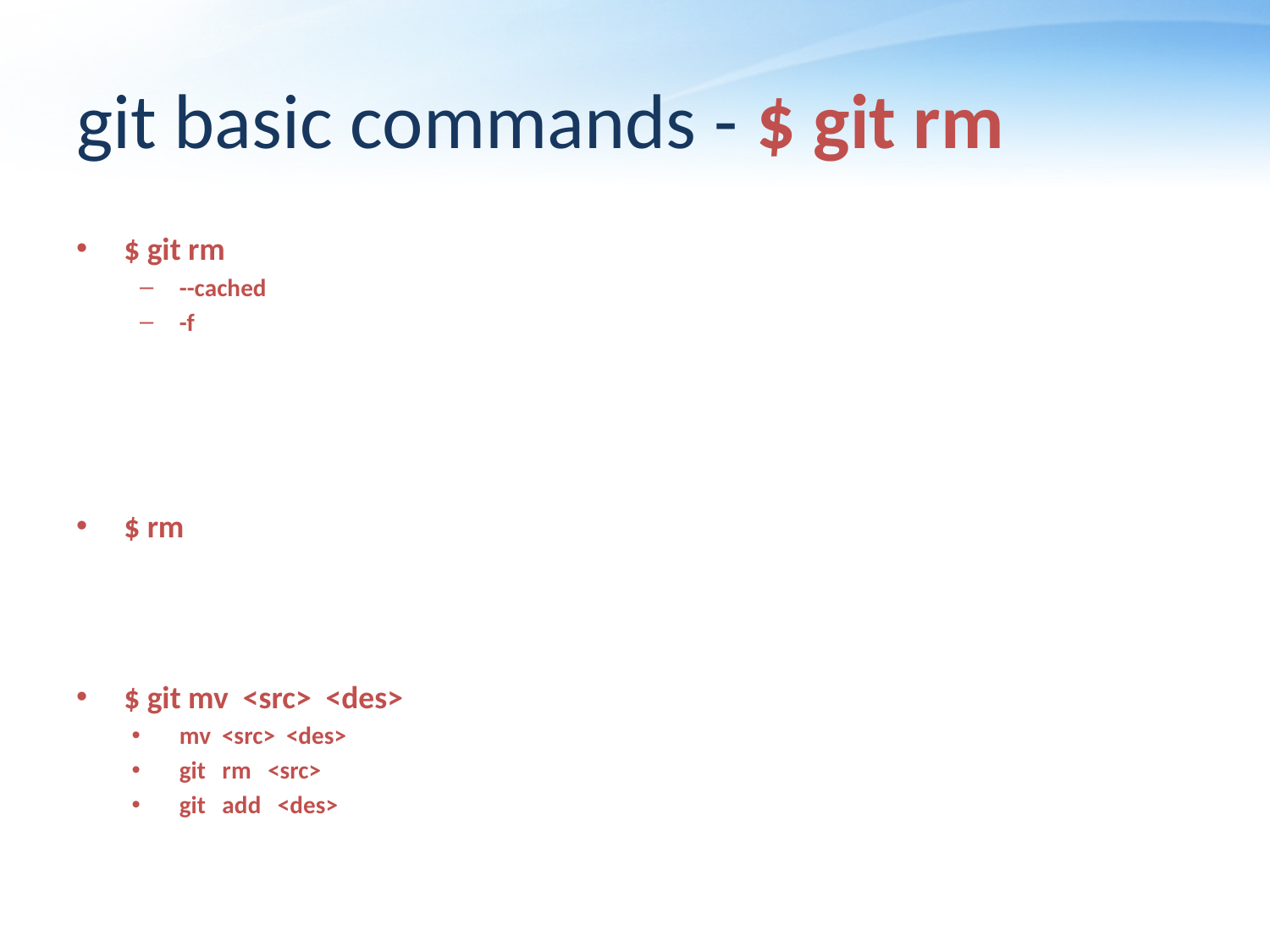

# git basic commands - $ git rm
$ git rm
--cached
-f

$ rm

$ git mv  <src>  <des>
mv  <src>  <des>
git   rm   <src>
git   add   <des>